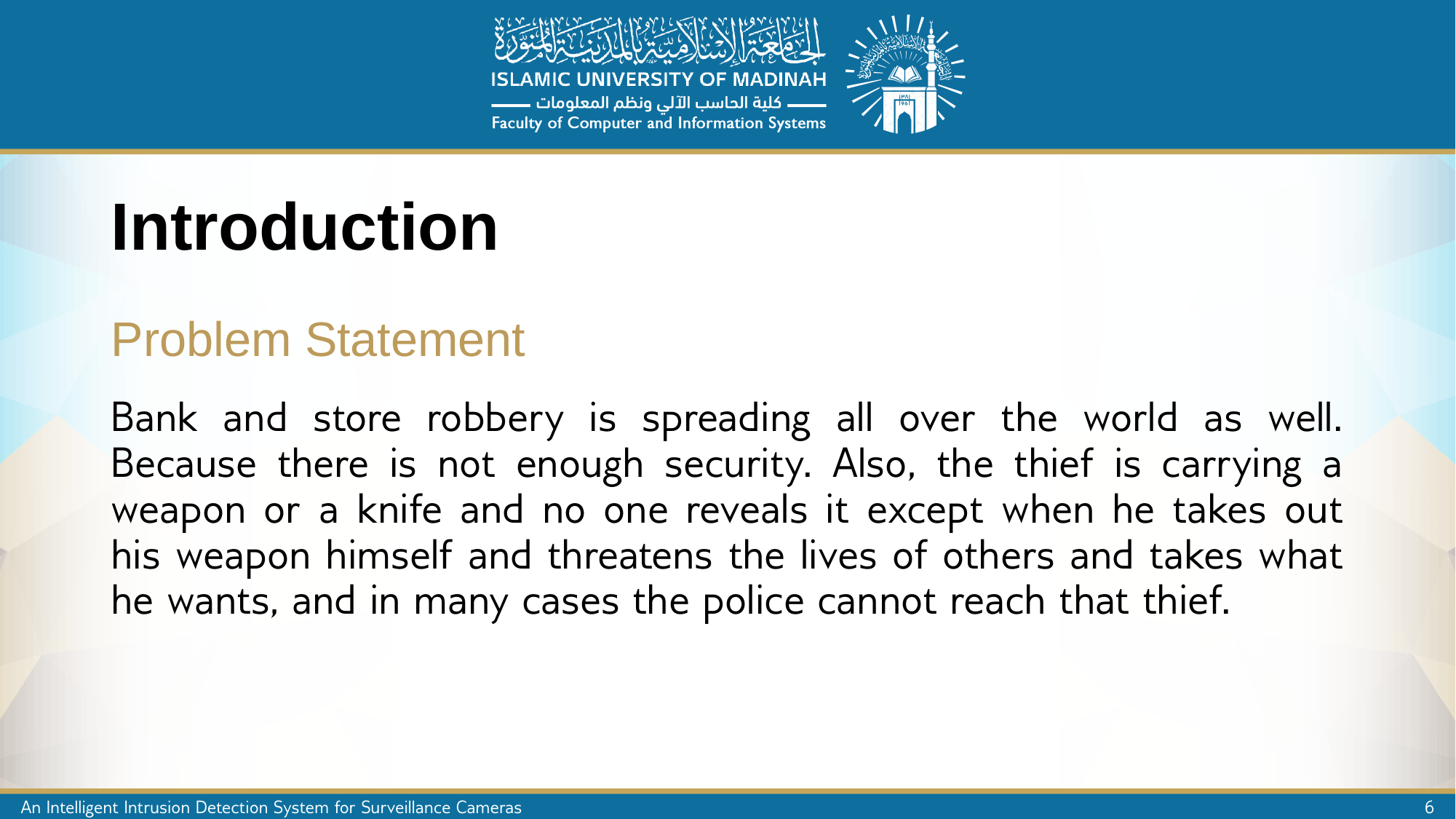

# Introduction
Problem Statement
Bank and store robbery is spreading all over the world as well. Because there is not enough security. Also, the thief is carrying a weapon or a knife and no one reveals it except when he takes out his weapon himself and threatens the lives of others and takes what he wants, and in many cases the police cannot reach that thief.
6
An Intelligent Intrusion Detection System for Surveillance Cameras